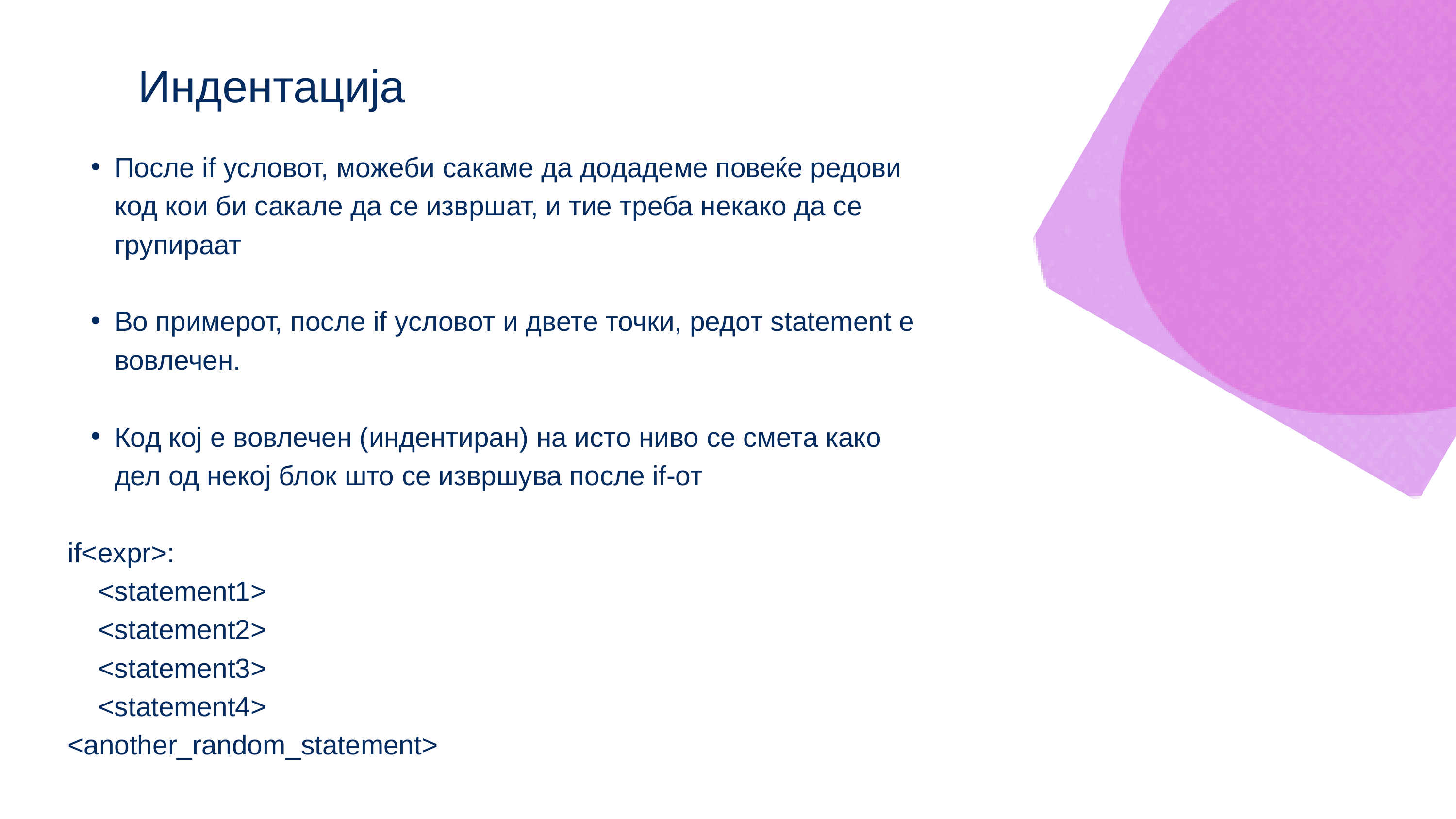

Индентација
После if условот, можеби сакаме да додадеме повеќе редови код кои би сакале да се извршат, и тие треба некако да се групираат

Во примерот, после if условот и двете точки, редот statement e вовлечен.

Код кој е вовлечен (индентиран) на исто ниво се смета како дел од некој блок што се извршува после if-от

if<expr>:
    <statement1>
    <statement2>
    <statement3>
    <statement4>
<another_random_statement>